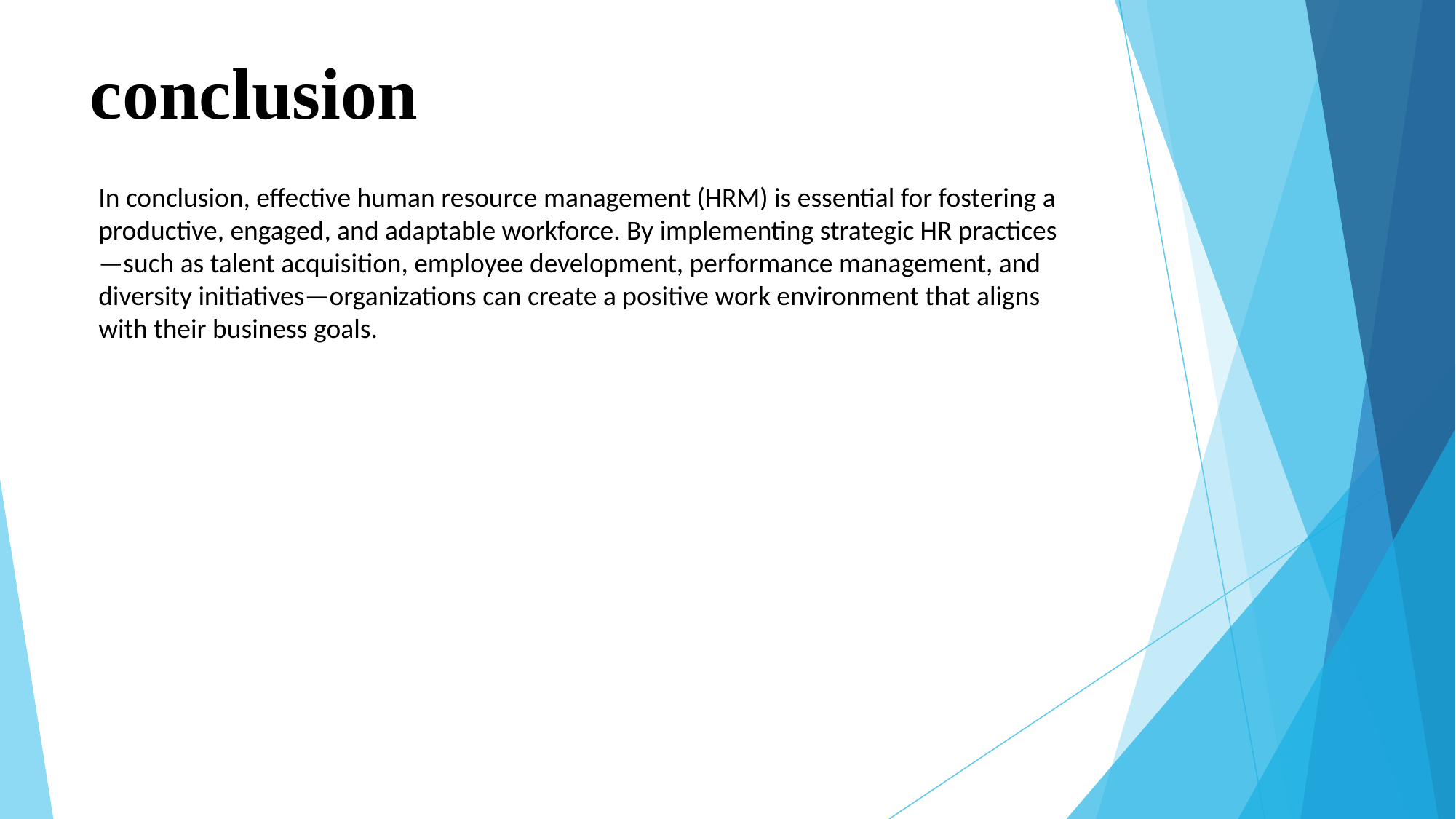

# conclusion
In conclusion, effective human resource management (HRM) is essential for fostering a productive, engaged, and adaptable workforce. By implementing strategic HR practices—such as talent acquisition, employee development, performance management, and diversity initiatives—organizations can create a positive work environment that aligns with their business goals.